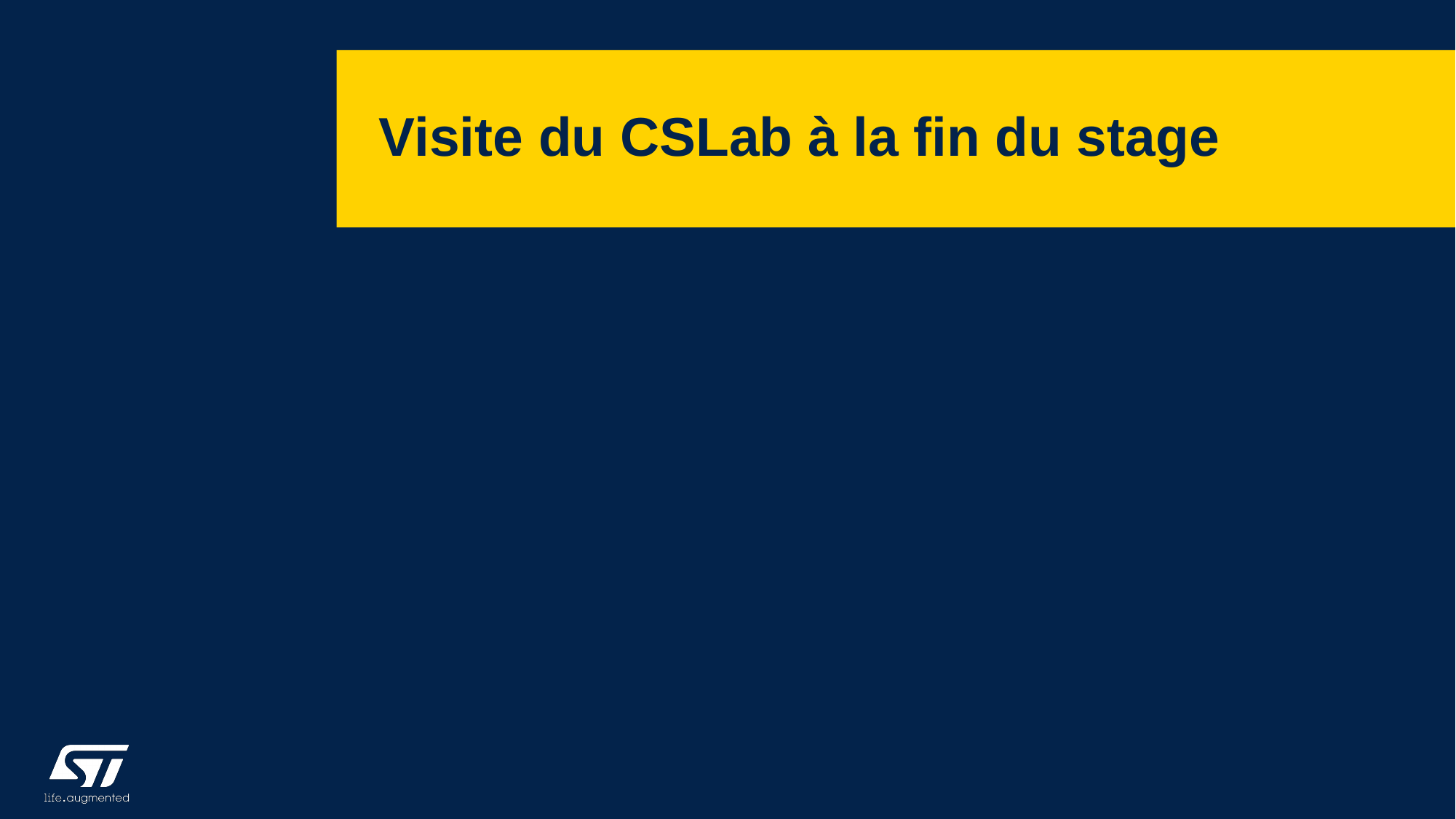

# Visite du CSLab à la fin du stage